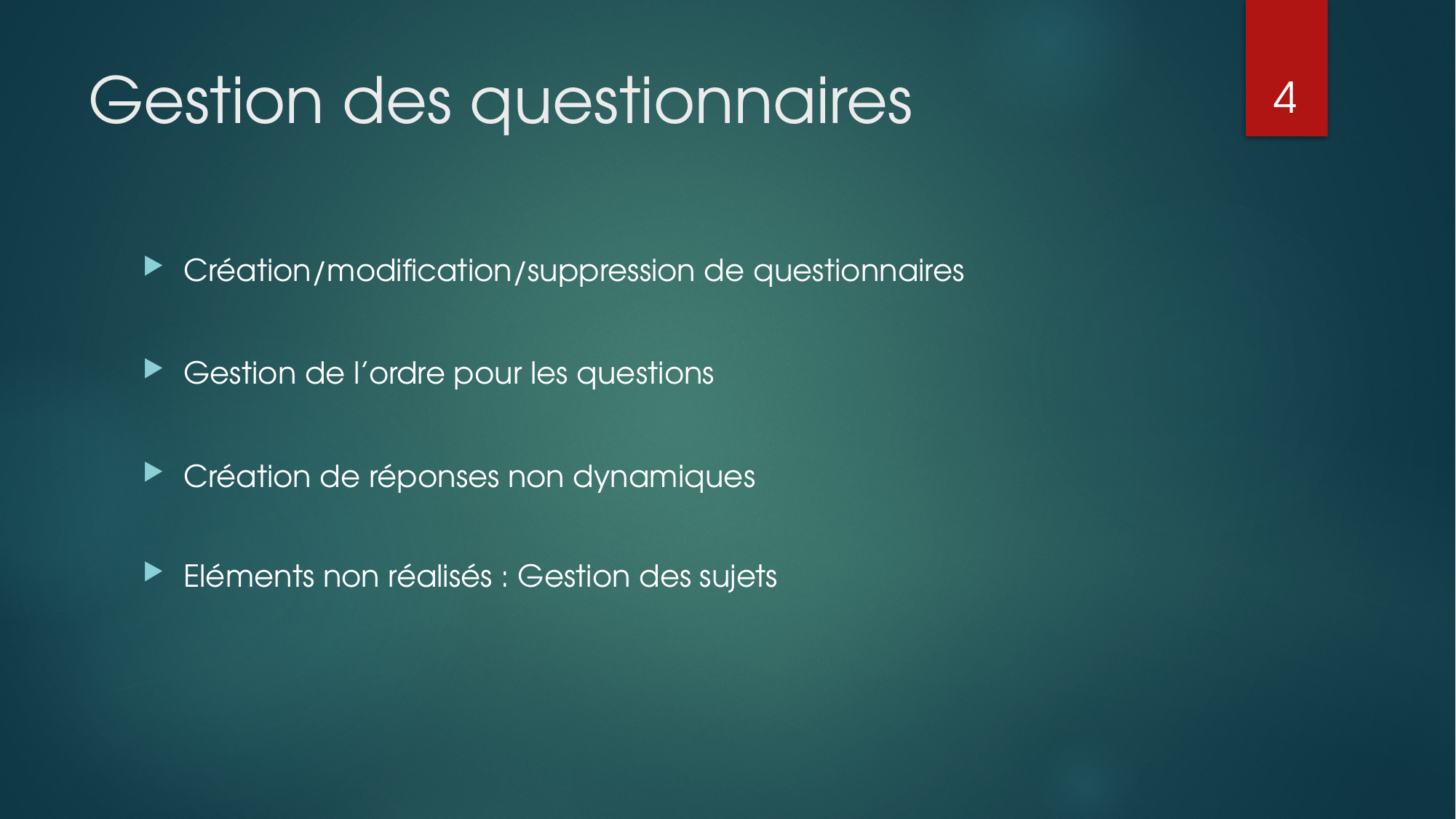

4
# Gestion des questionnaires
Création/modification/suppression de questionnaires

Gestion de l’ordre pour les questions

Création de réponses non dynamiques

Eléments non réalisés : Gestion des sujets